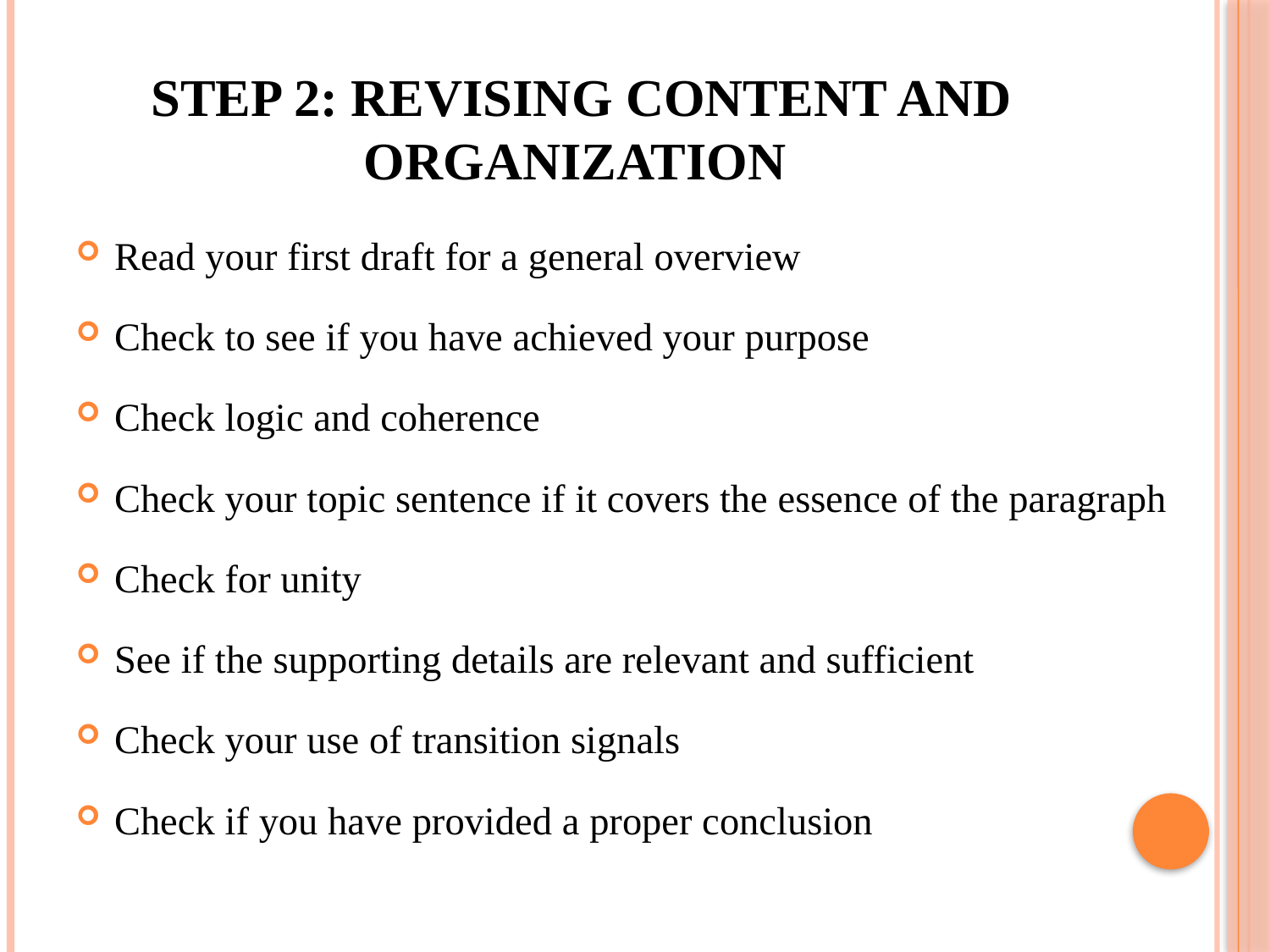

# Step 2: Revising Content and Organization
Read your first draft for a general overview
Check to see if you have achieved your purpose
Check logic and coherence
Check your topic sentence if it covers the essence of the paragraph
Check for unity
See if the supporting details are relevant and sufficient
Check your use of transition signals
Check if you have provided a proper conclusion